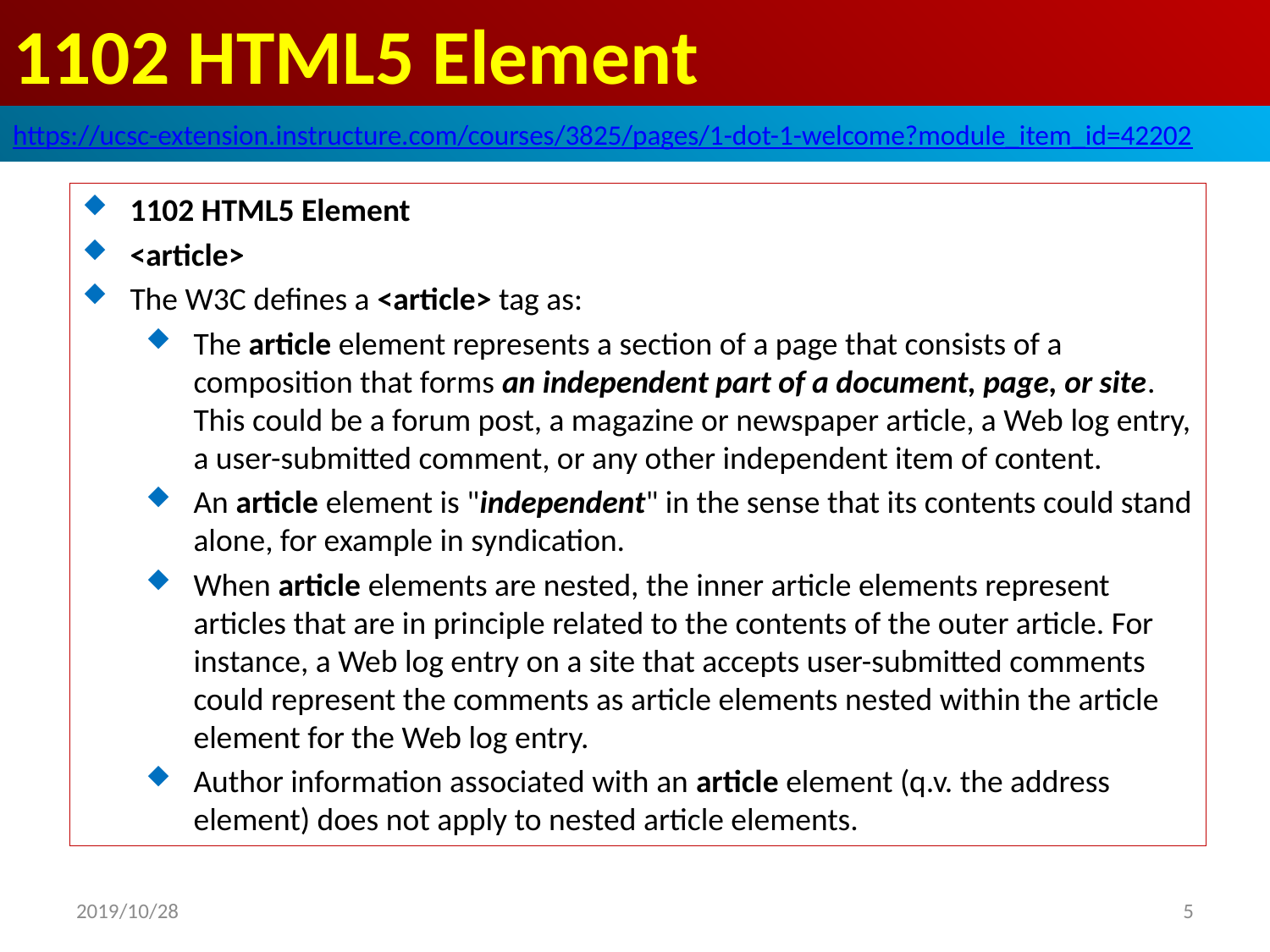

# 1102 HTML5 Element

https://ucsc-extension.instructure.com/courses/3825/pages/1-dot-1-welcome?module_item_id=42202
1102 HTML5 Element
<article>
The W3C defines a <article> tag as:
The article element represents a section of a page that consists of a composition that forms an independent part of a document, page, or site. This could be a forum post, a magazine or newspaper article, a Web log entry, a user-submitted comment, or any other independent item of content.
An article element is "independent" in the sense that its contents could stand alone, for example in syndication.
When article elements are nested, the inner article elements represent articles that are in principle related to the contents of the outer article. For instance, a Web log entry on a site that accepts user-submitted comments could represent the comments as article elements nested within the article element for the Web log entry.
Author information associated with an article element (q.v. the address element) does not apply to nested article elements.

2019/10/28
5